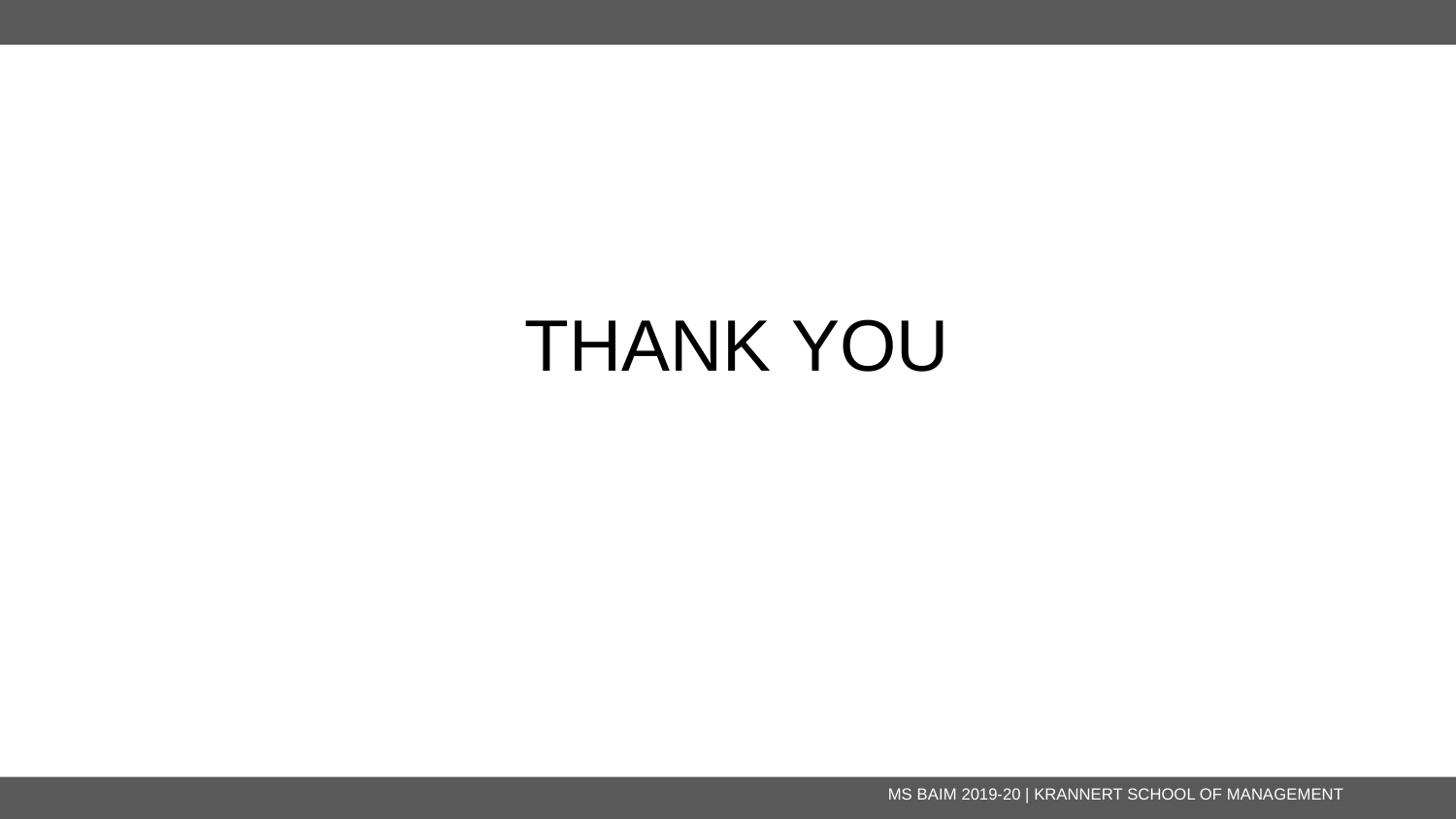

#

THANK YOU

MS BAIM 2019-20 | KRANNERT SCHOOL OF MANAGEMENT